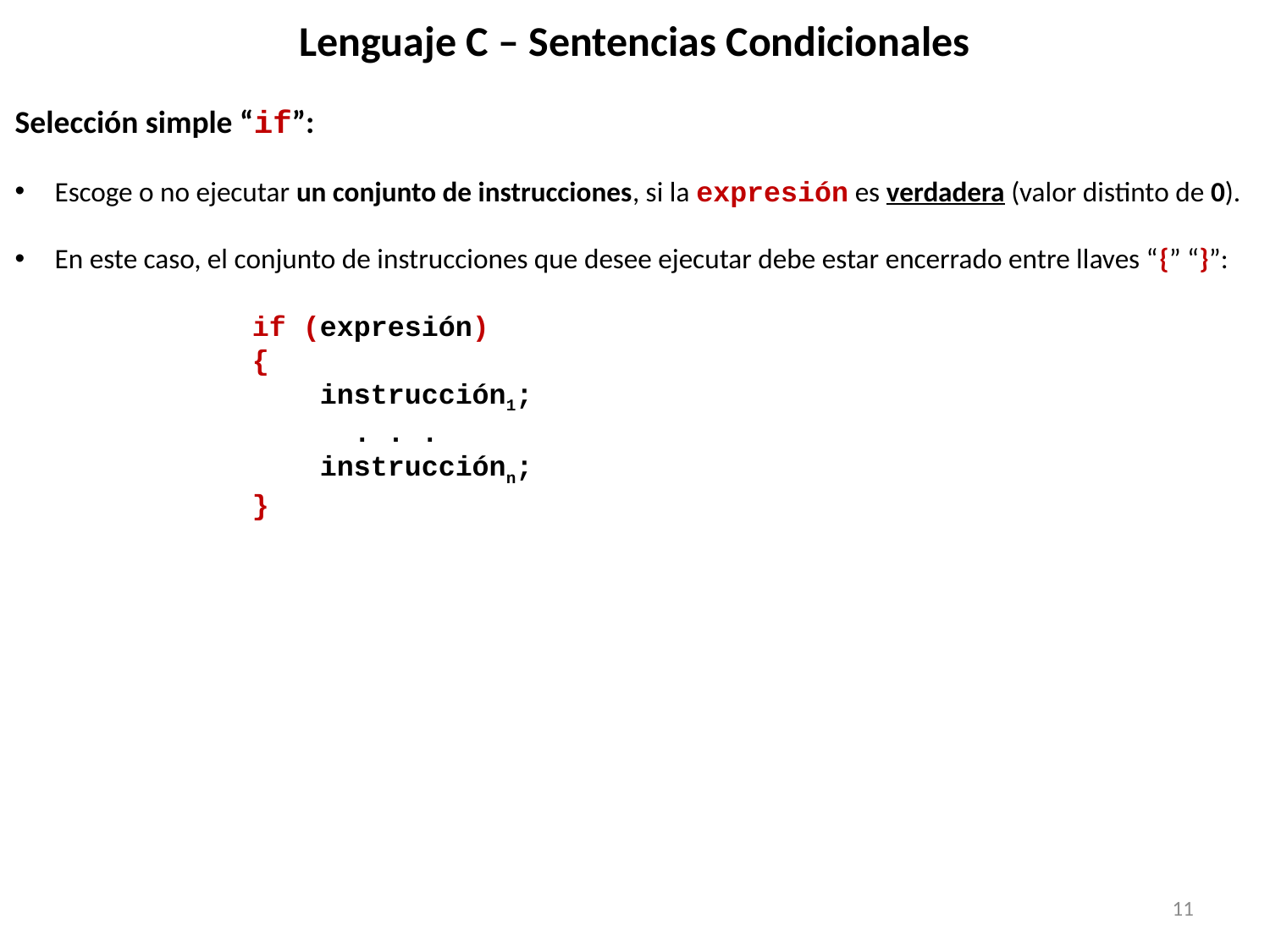

# Lenguaje C – Sentencias Condicionales
Selección simple “if”:

Escoge o no ejecutar un conjunto de instrucciones, si la expresión es verdadera (valor distinto de 0).

En este caso, el conjunto de instrucciones que desee ejecutar debe estar encerrado entre llaves “{” “}”:

if (expresión)
{
    instrucción1;
      . . .
    instrucciónn;
}
11